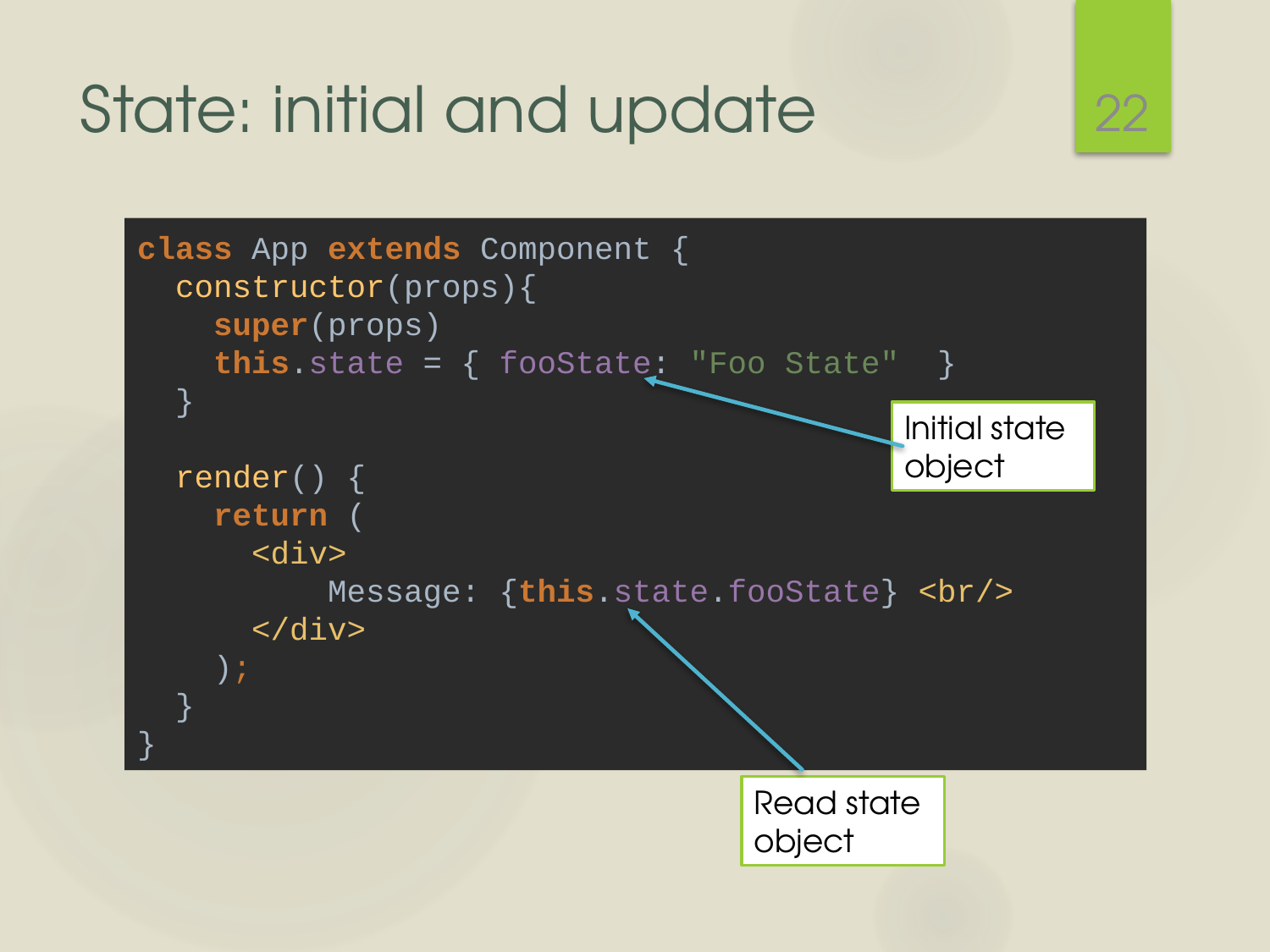

22
# State: initial and update
class App extends Component {
  constructor(props){
    super(props)
    this.state = { fooState: "Foo State"  }
  }
  render() {
    return (
      <div>
          Message: {this.state.fooState} <br/>
      </div>
    );
  }
}
Initial state object
Read state object